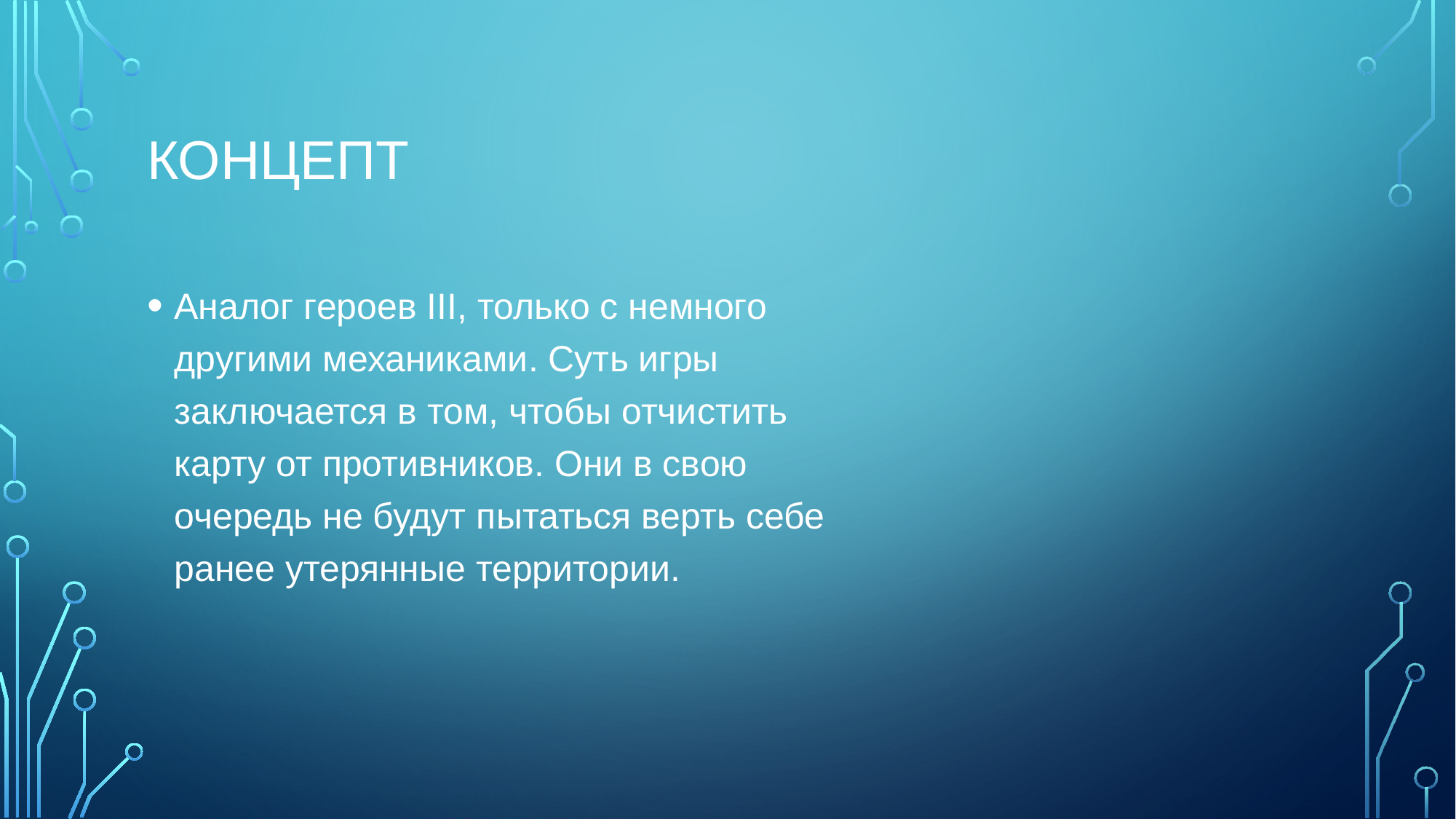

# Концепт
Аналог героев III, только с немного другими механиками. Суть игры заключается в том, чтобы отчистить карту от противников. Они в свою очередь не будут пытаться верть себе ранее утерянные территории.